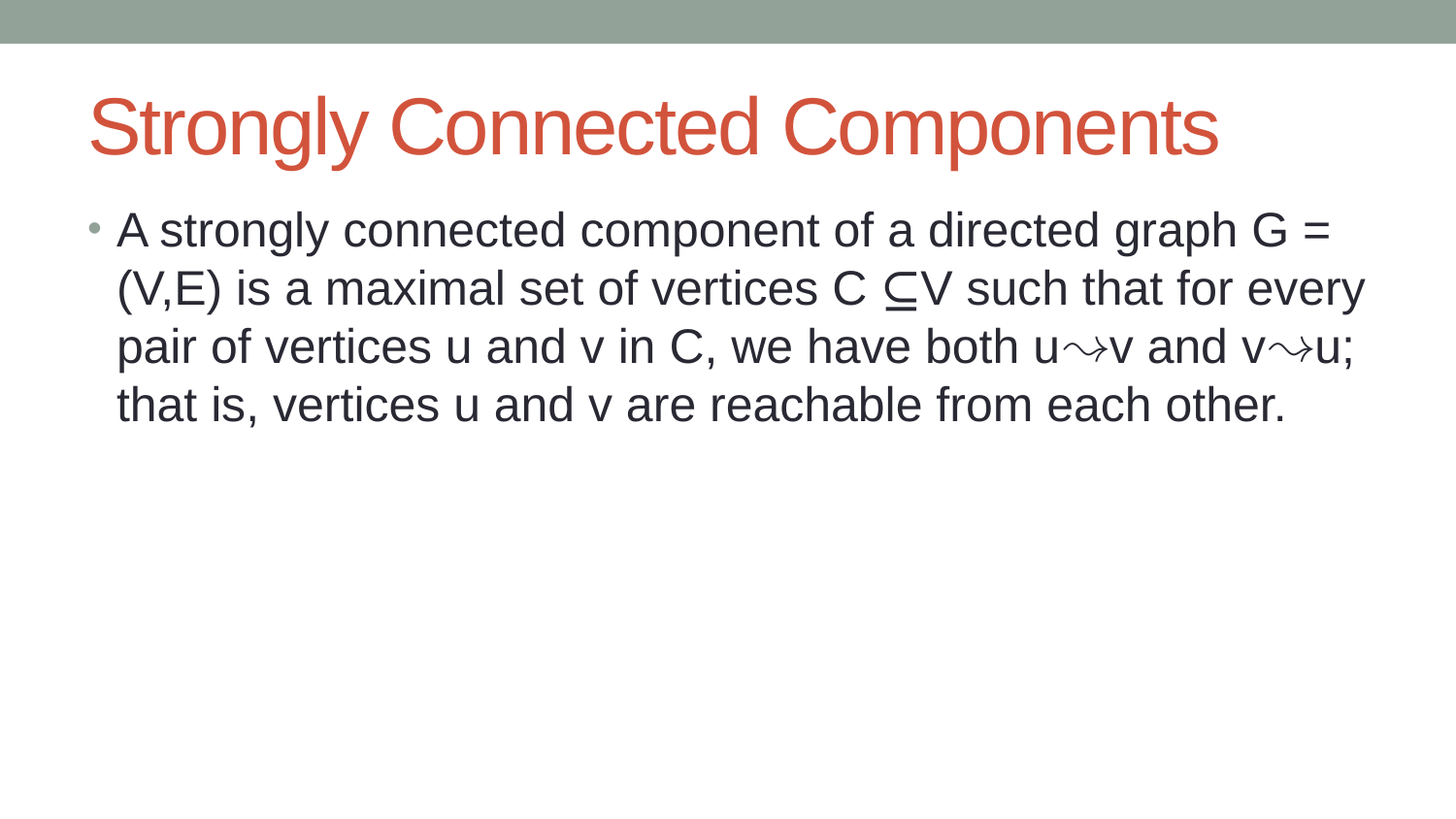

# Strongly Connected Components
A strongly connected component of a directed graph G = (V,E) is a maximal set of vertices C ⊆V such that for every pair of vertices u and v in C, we have both u↝v and v↝u; that is, vertices u and v are reachable from each other.